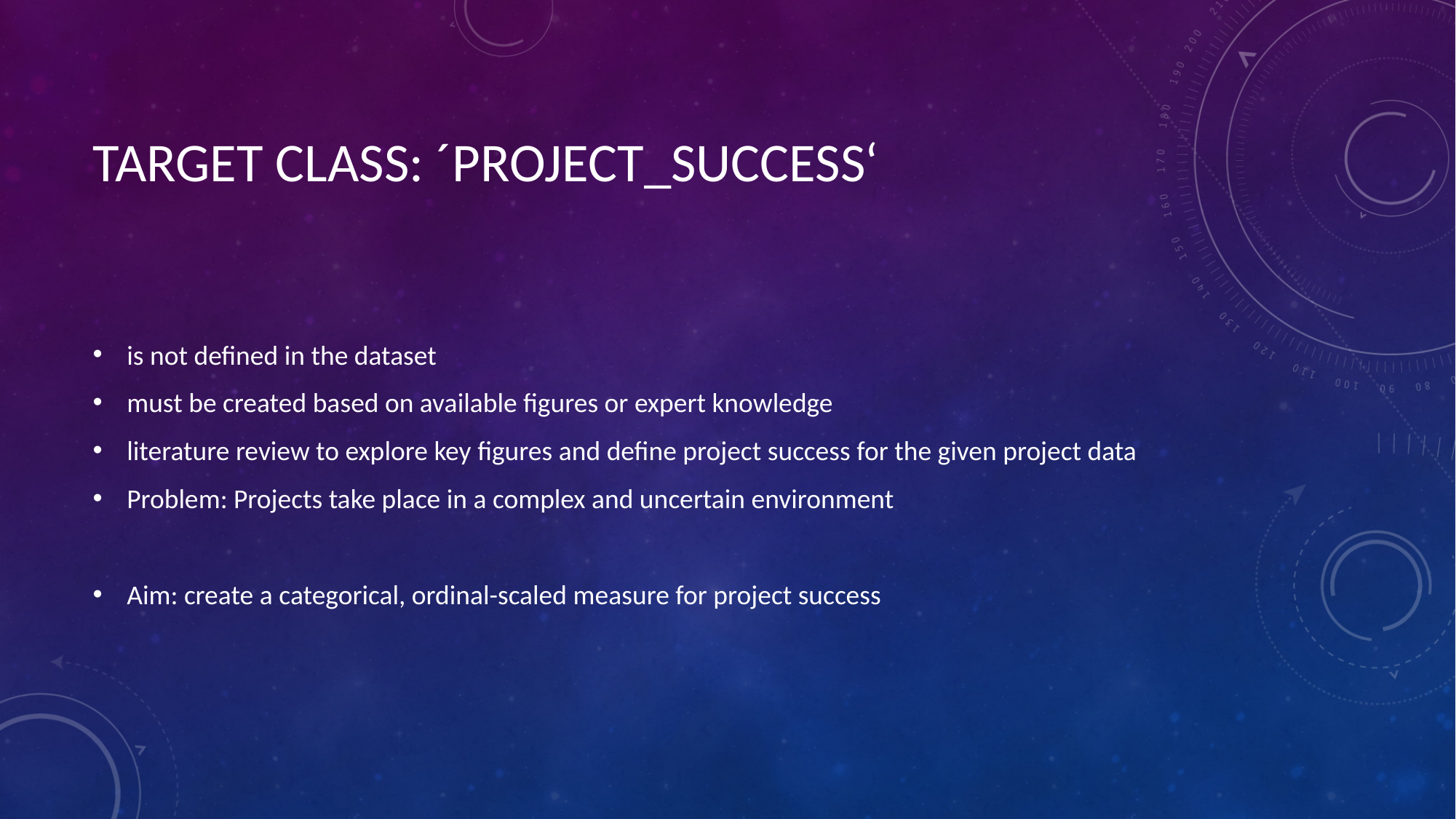

# Target Class: ´project_success‘
is not defined in the dataset
must be created based on available figures or expert knowledge
literature review to explore key figures and define project success for the given project data
Problem: Projects take place in a complex and uncertain environment

Aim: create a categorical, ordinal-scaled measure for project success